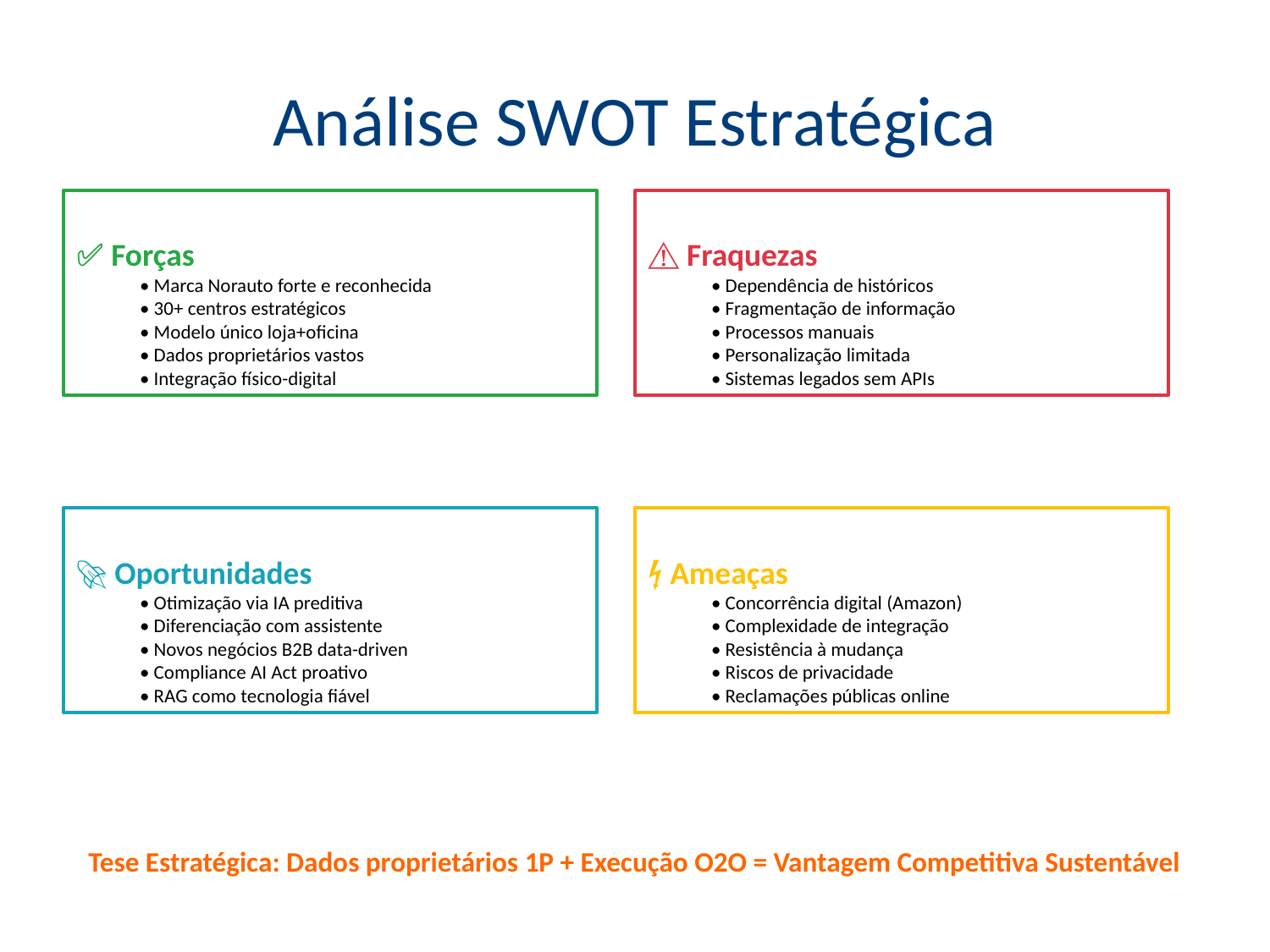

# Análise SWOT Estratégica

✅ Forças
• Marca Norauto forte e reconhecida
• 30+ centros estratégicos
• Modelo único loja+oficina
• Dados proprietários vastos
• Integração físico-digital

⚠️ Fraquezas
• Dependência de históricos
• Fragmentação de informação
• Processos manuais
• Personalização limitada
• Sistemas legados sem APIs

🚀 Oportunidades
• Otimização via IA preditiva
• Diferenciação com assistente
• Novos negócios B2B data-driven
• Compliance AI Act proativo
• RAG como tecnologia fiável

⚡ Ameaças
• Concorrência digital (Amazon)
• Complexidade de integração
• Resistência à mudança
• Riscos de privacidade
• Reclamações públicas online

Tese Estratégica: Dados proprietários 1P + Execução O2O = Vantagem Competitiva Sustentável